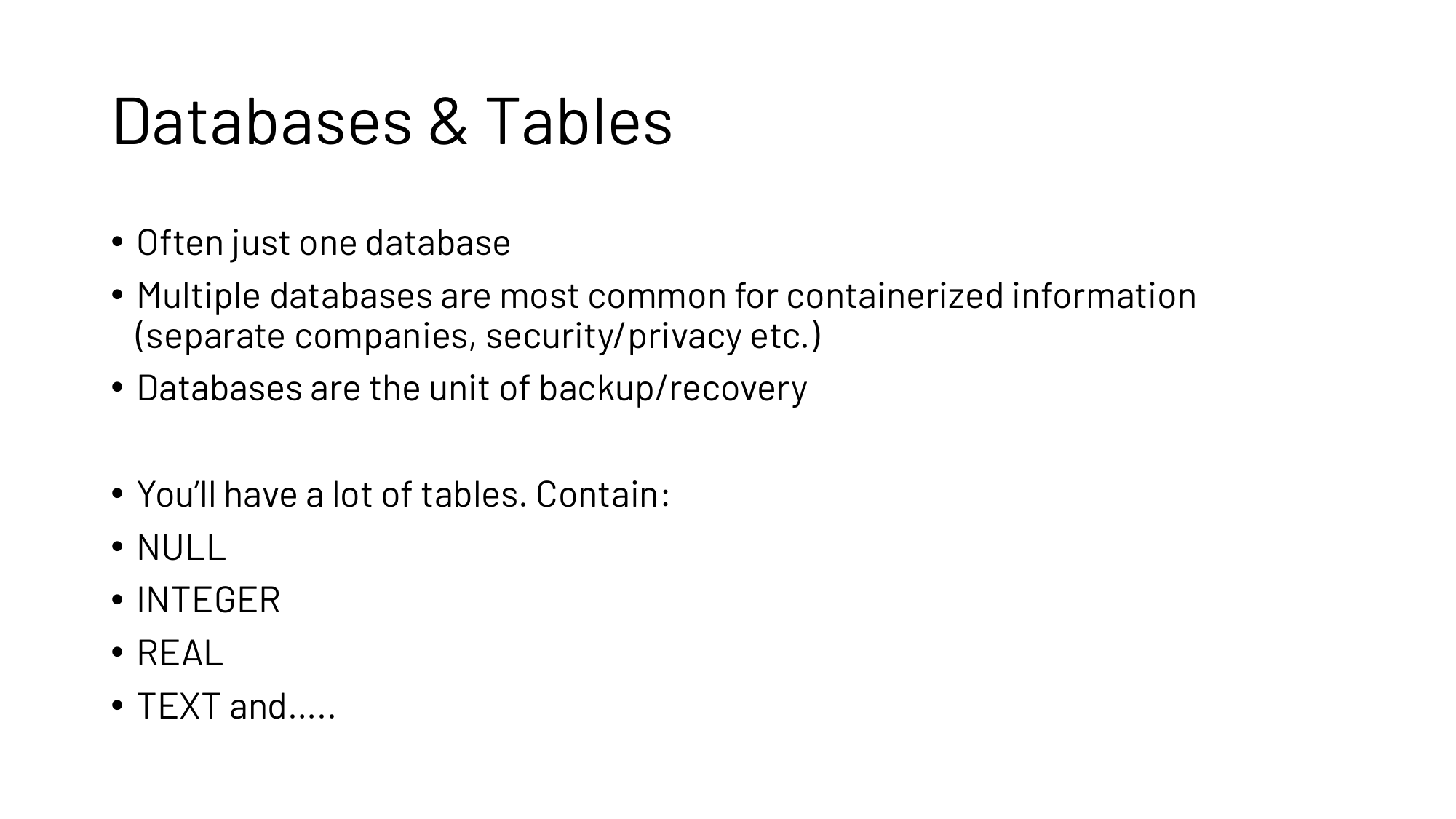

# Databases & Tables
Often just one database
Multiple databases are most common for containerized information (separate companies, security/privacy etc.)
Databases are the unit of backup/recovery

You’ll have a lot of tables. Contain:
NULL
INTEGER
REAL
TEXT and…..